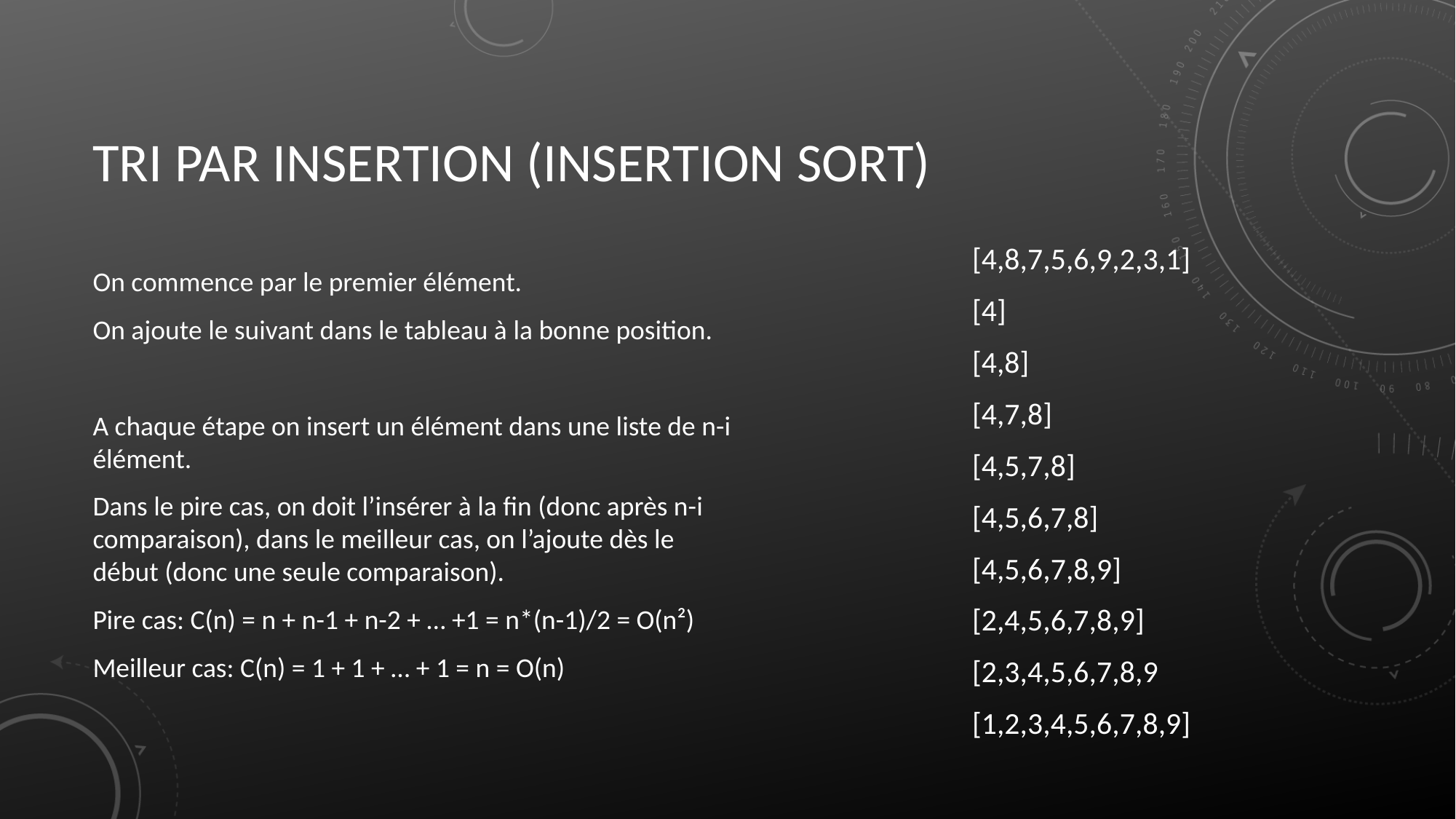

# Tri par insertion (insertion sort)
On commence par le premier élément.
On ajoute le suivant dans le tableau à la bonne position.

A chaque étape on insert un élément dans une liste de n-i élément.
Dans le pire cas, on doit l’insérer à la fin (donc après n-i comparaison), dans le meilleur cas, on l’ajoute dès le début (donc une seule comparaison).
Pire cas: C(n) = n + n-1 + n-2 + … +1 = n*(n-1)/2 = O(n²)
Meilleur cas: C(n) = 1 + 1 + … + 1 = n = O(n)
[4,8,7,5,6,9,2,3,1]
[4]
[4,8]
[4,7,8]
[4,5,7,8]
[4,5,6,7,8]
[4,5,6,7,8,9]
[2,4,5,6,7,8,9]
[2,3,4,5,6,7,8,9
[1,2,3,4,5,6,7,8,9]